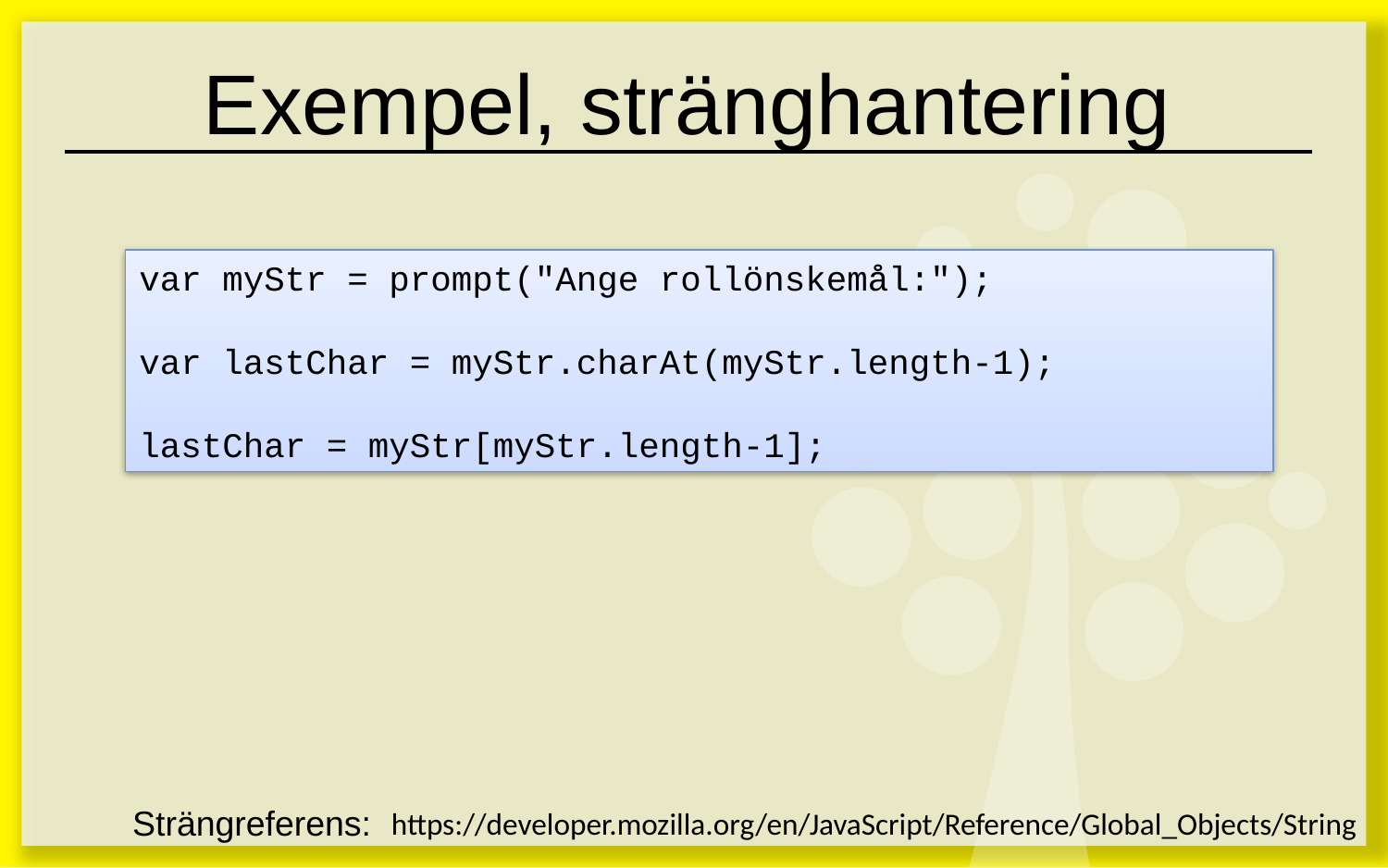

# Exempel, stränghantering
var myStr = prompt("Ange rollönskemål:");

var lastChar = myStr.charAt(myStr.length-1);

lastChar = myStr[myStr.length-1];
Strängreferens:
https://developer.mozilla.org/en/JavaScript/Reference/Global_Objects/String